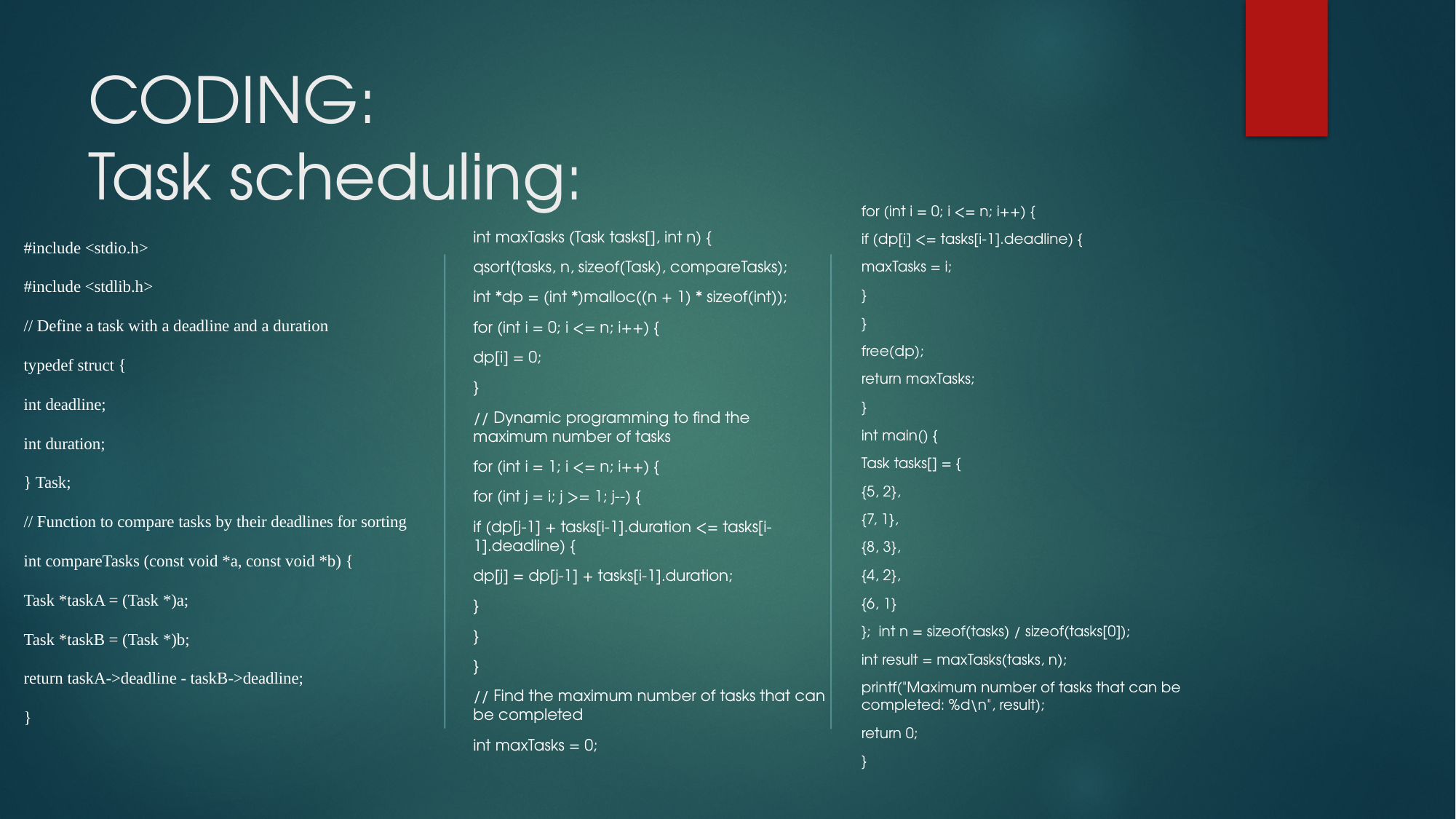

# CODING: Task scheduling:
for (int i = 0; i <= n; i++) {
if (dp[i] <= tasks[i-1].deadline) {
maxTasks = i;
}
}
free(dp);
return maxTasks;
}
int main() {
Task tasks[] = {
{5, 2},
{7, 1},
{8, 3},
{4, 2},
{6, 1}
};  int n = sizeof(tasks) / sizeof(tasks[0]);
int result = maxTasks(tasks, n);
printf("Maximum number of tasks that can be completed: %d\n", result);
return 0;
}

#include <stdio.h>
#include <stdlib.h>
// Define a task with a deadline and a duration
typedef struct {
int deadline;
int duration;
} Task;
// Function to compare tasks by their deadlines for sorting
int compareTasks (const void *a, const void *b) {
Task *taskA = (Task *)a;
Task *taskB = (Task *)b;
return taskA->deadline - taskB->deadline;
}

int maxTasks (Task tasks[], int n) {
qsort(tasks, n, sizeof(Task), compareTasks);
int *dp = (int *)malloc((n + 1) * sizeof(int));
for (int i = 0; i <= n; i++) {
dp[i] = 0;
}
// Dynamic programming to find the maximum number of tasks
for (int i = 1; i <= n; i++) {
for (int j = i; j >= 1; j--) {
if (dp[j-1] + tasks[i-1].duration <= tasks[i-1].deadline) {
dp[j] = dp[j-1] + tasks[i-1].duration;
}
}
}
// Find the maximum number of tasks that can be completed
int maxTasks = 0;